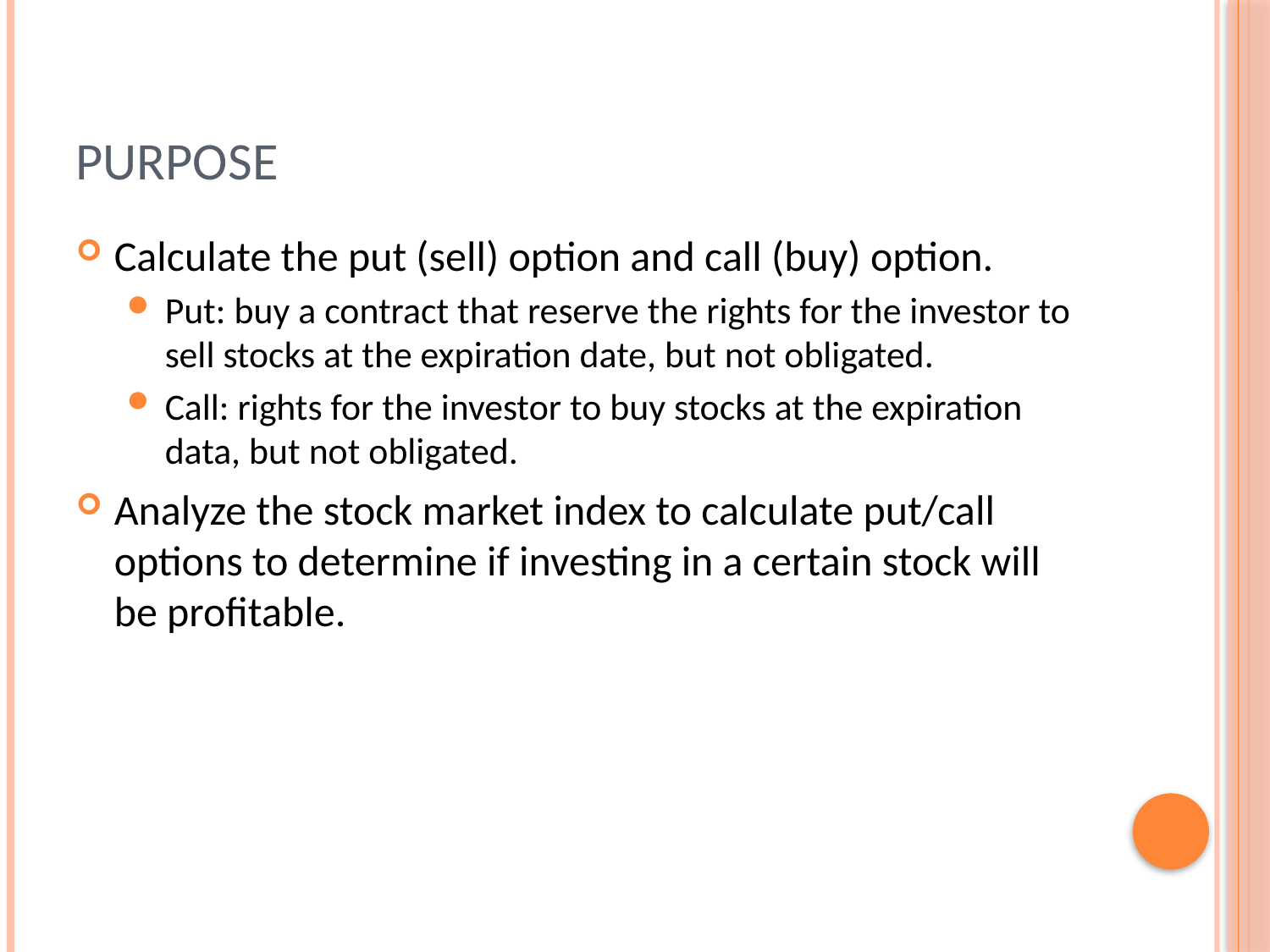

# Purpose
Calculate the put (sell) option and call (buy) option.
Put: buy a contract that reserve the rights for the investor to sell stocks at the expiration date, but not obligated.
Call: rights for the investor to buy stocks at the expiration data, but not obligated.
Analyze the stock market index to calculate put/call options to determine if investing in a certain stock will be profitable.